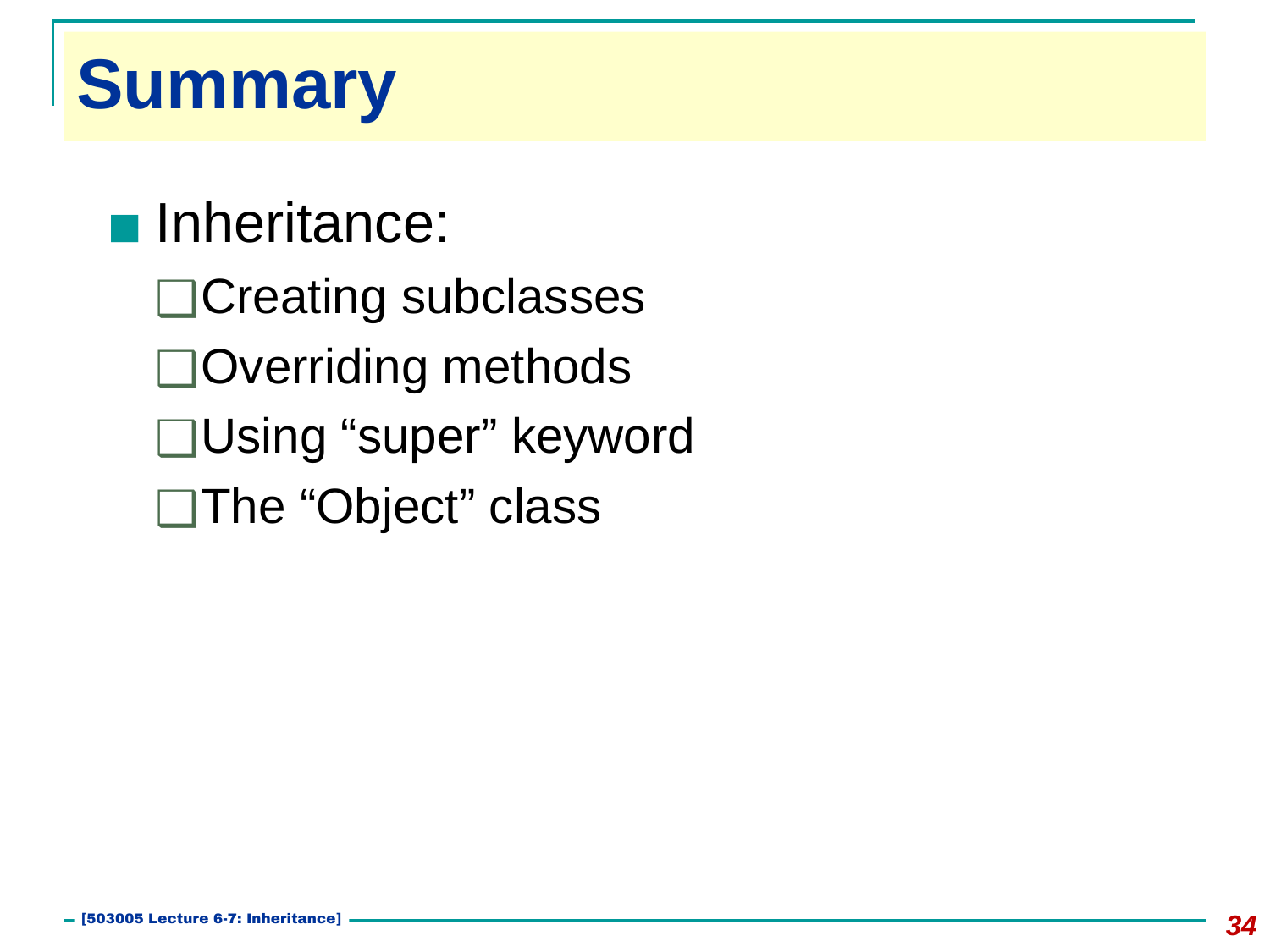

# Summary
Inheritance:
Creating subclasses
Overriding methods
Using “super” keyword
The “Object” class
34
[503005 Lecture 6-7: Inheritance]